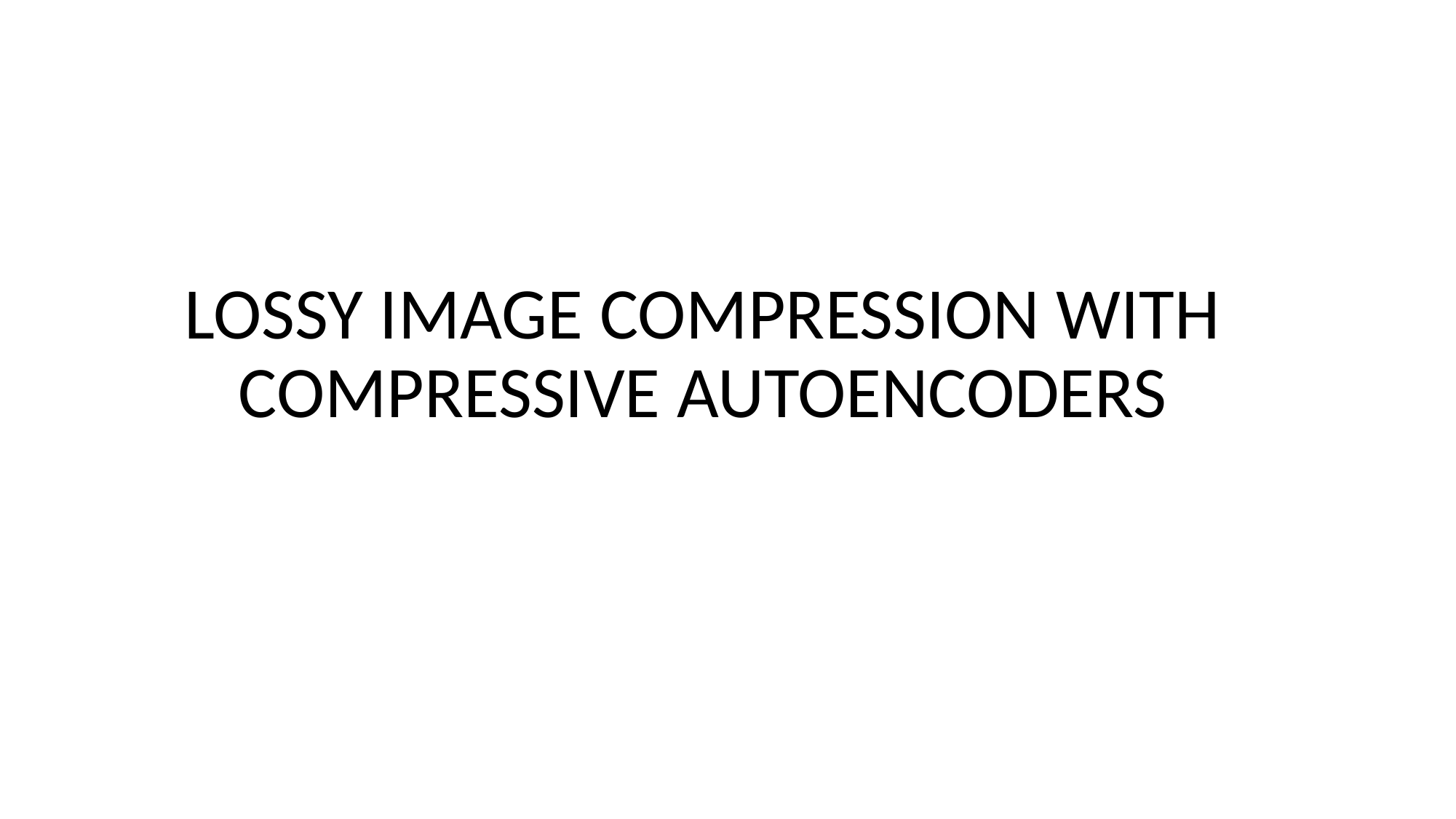

# LOSSY IMAGE COMPRESSION WITH COMPRESSIVE AUTOENCODERS